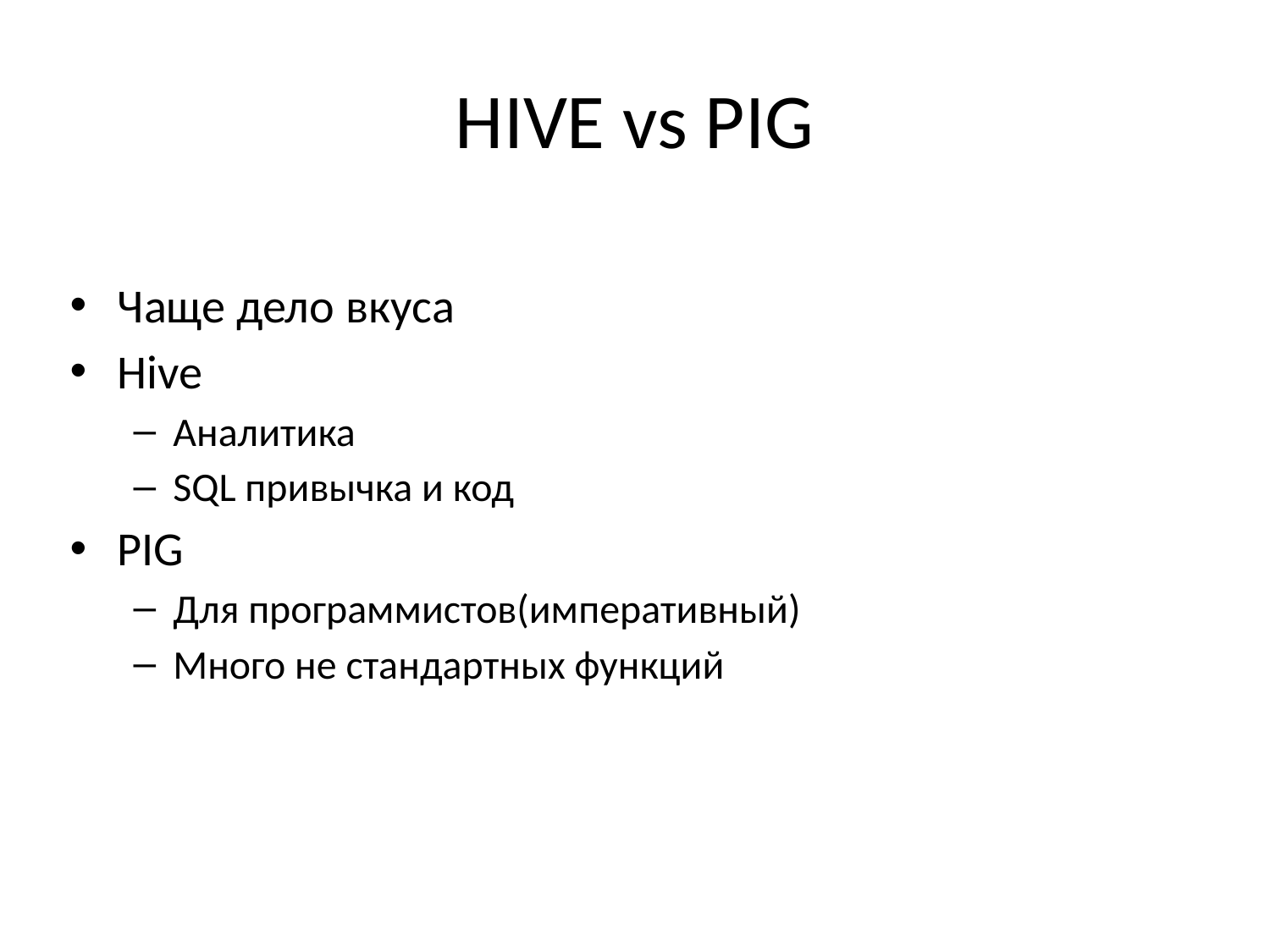

# HIVE vs PIG

Чаще дело вкуса
Hive
Аналитика
SQL привычка и код
PIG
Для программистов(императивный)
Много не стандартных функций